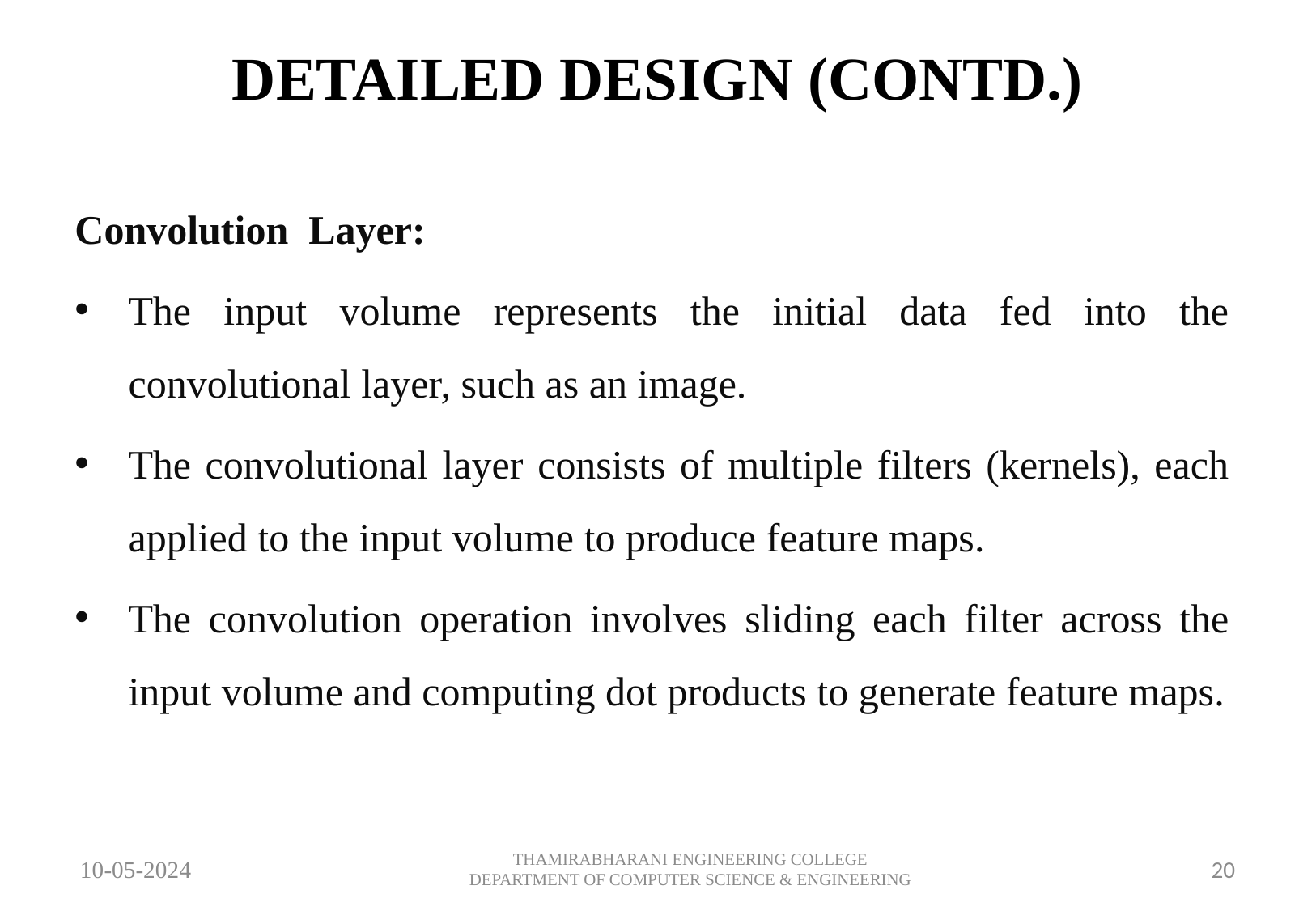

# DETAILED DESIGN (CONTD.)
Convolution  Layer:
The input volume represents the initial data fed into the convolutional layer, such as an image.
The convolutional layer consists of multiple filters (kernels), each applied to the input volume to produce feature maps.
The convolution operation involves sliding each filter across the input volume and computing dot products to generate feature maps.
10-05-2024
THAMIRABHARANI ENGINEERING COLLEGE DEPARTMENT OF COMPUTER SCIENCE & ENGINEERING
20